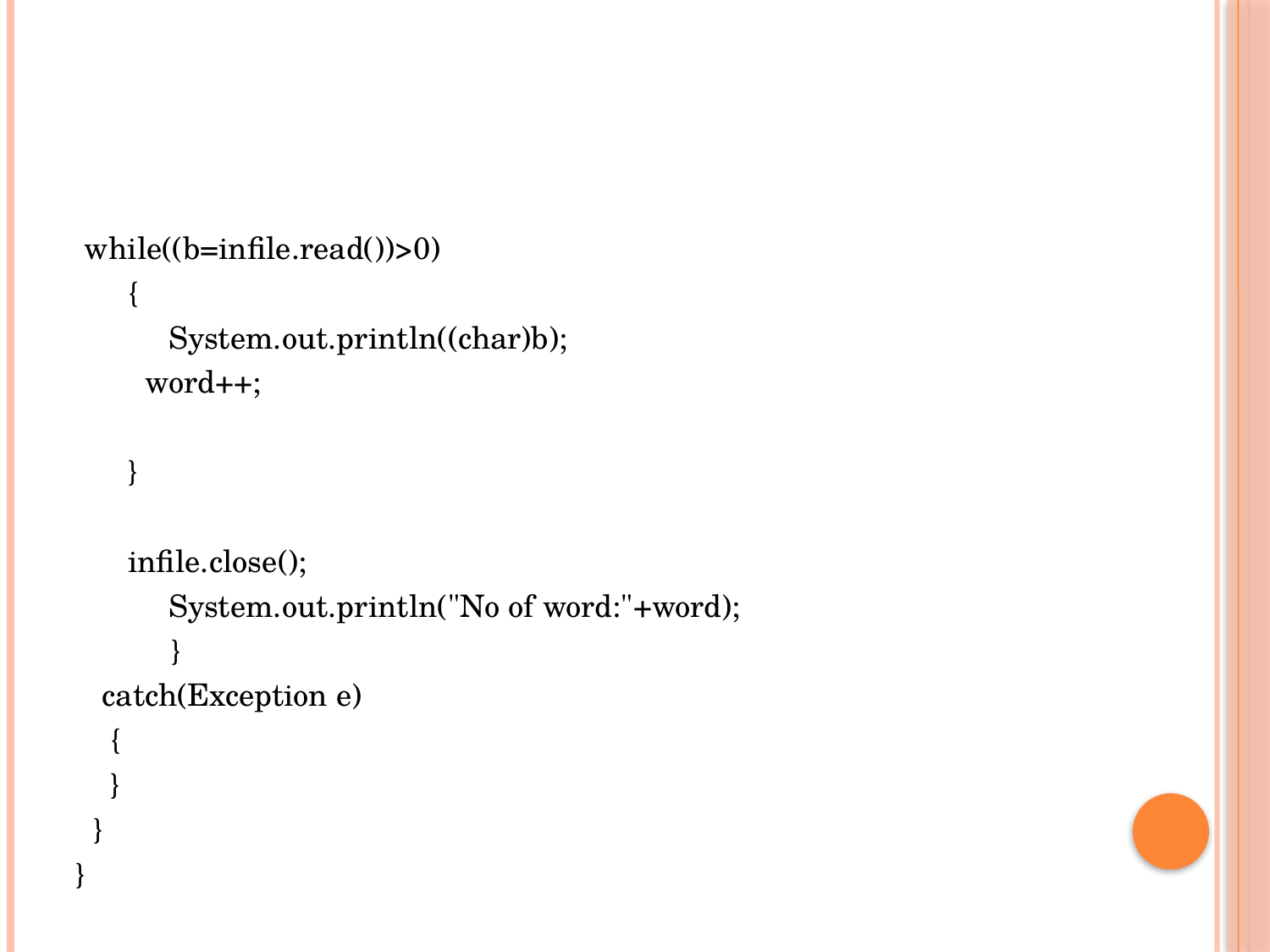

#
 while((b=infile.read())>0)
      {
	System.out.println((char)b);
        word++;

      }

      infile.close();
	System.out.println("No of word:"+word);
           }
   catch(Exception e)
    {
    }
  }
}